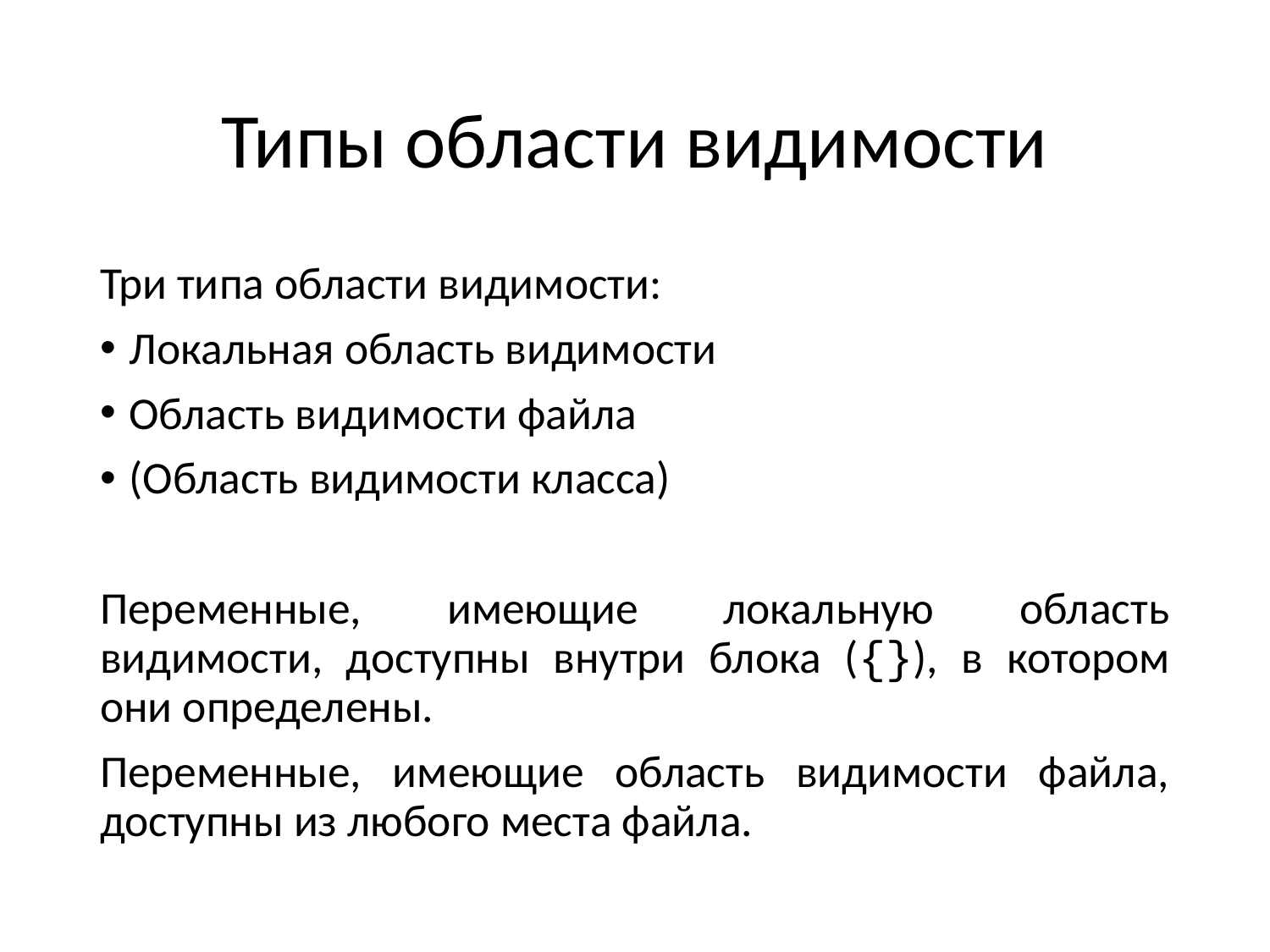

# Типы области видимости
Три типа области видимости:
Локальная область видимости
Область видимости файла
(Область видимости класса)

Переменные, имеющие локальную область видимости, доступны внутри блока ({}), в котором они определены.
Переменные, имеющие область видимости файла, доступны из любого места файла.